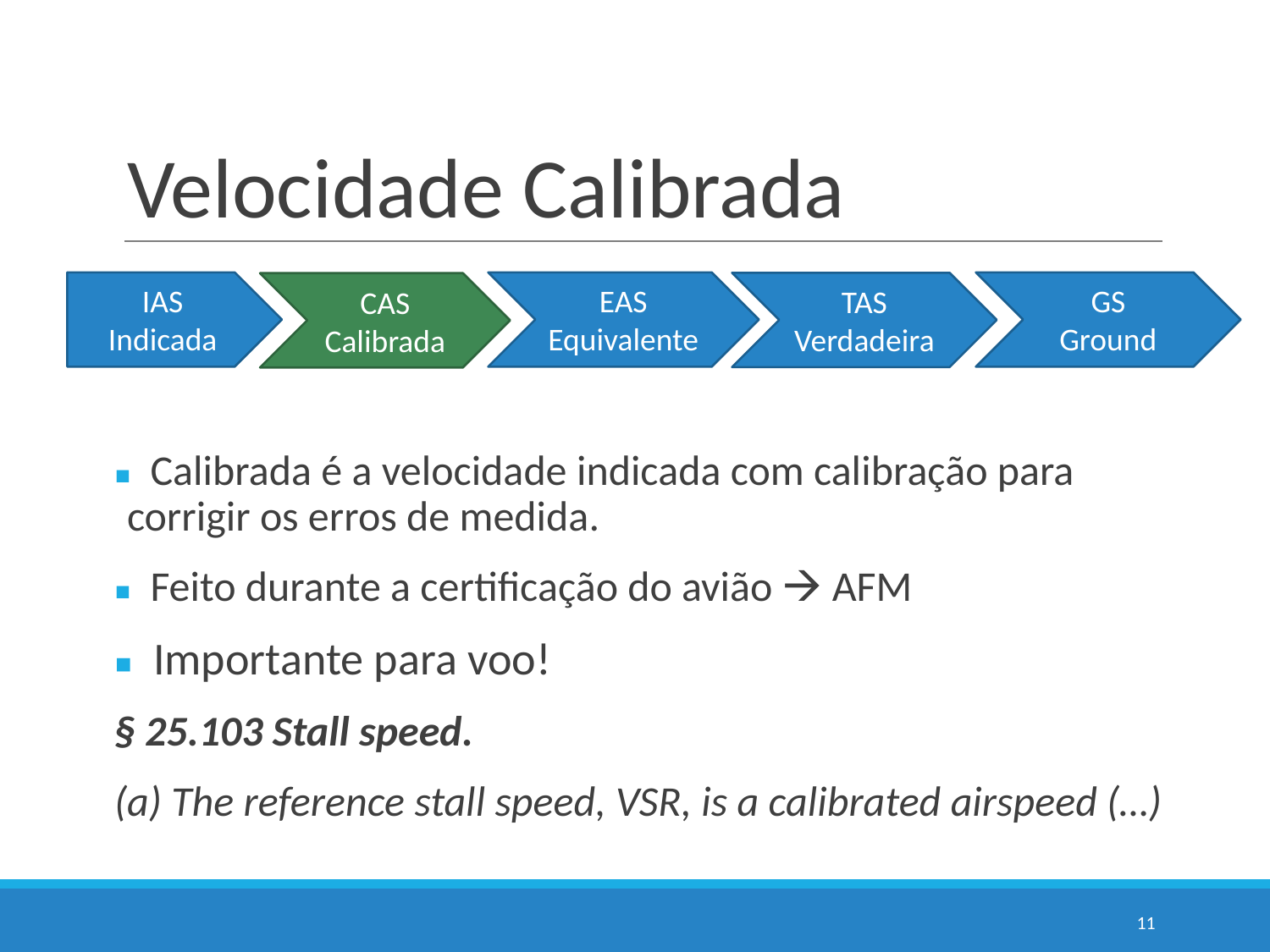

# Velocidade Calibrada
EAS
Equivalente
GS
Ground
IAS
Indicada
TAS
Verdadeira
CAS
Calibrada
  Calibrada é a velocidade indicada com calibração para corrigir os erros de medida.
  Feito durante a certificação do avião 🡪 AFM
  Importante para voo!
§ 25.103 Stall speed.
(a) The reference stall speed, VSR, is a calibrated airspeed (…)

11